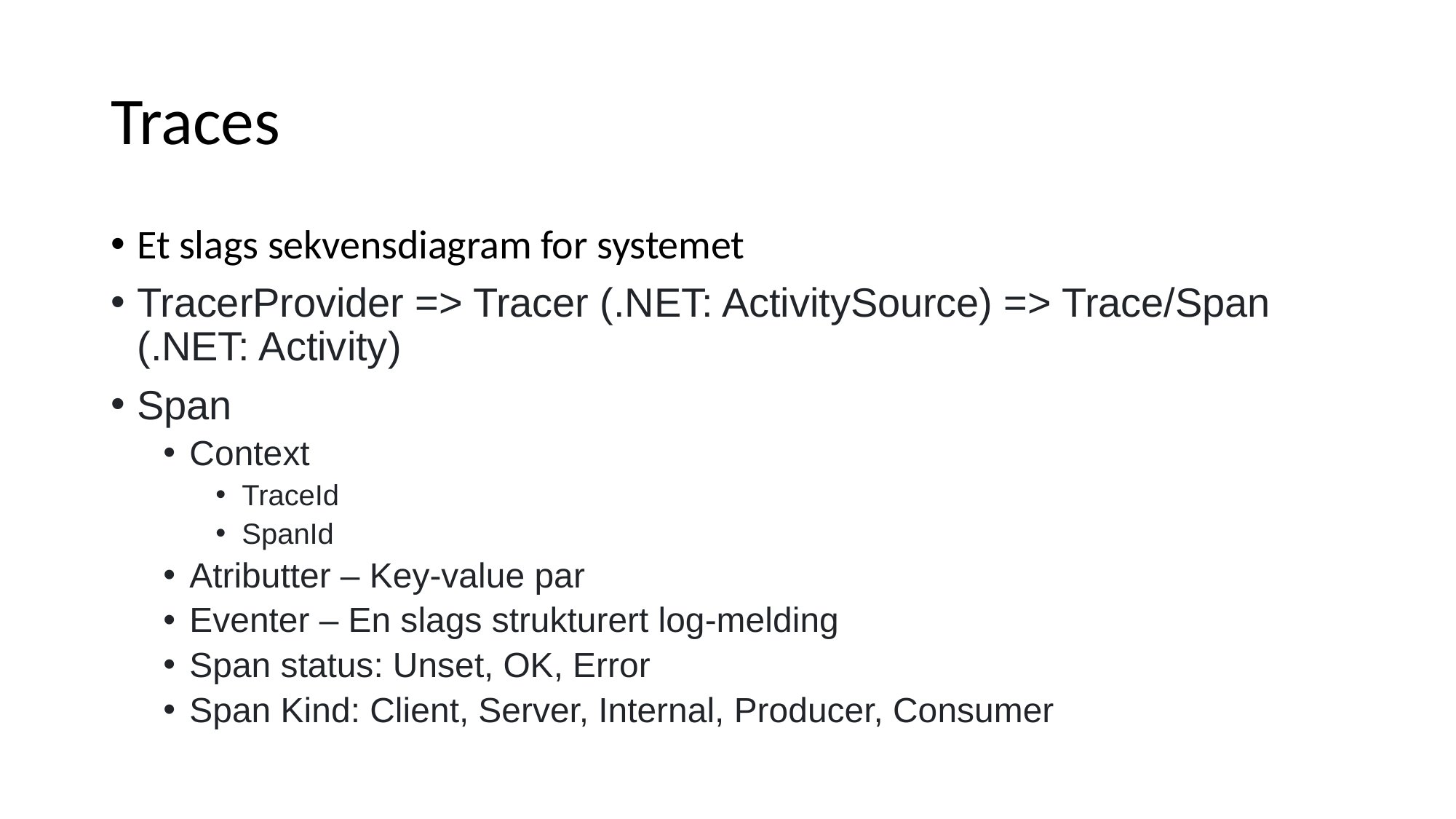

# Traces
Et slags sekvensdiagram for systemet
TracerProvider => Tracer (.NET: ActivitySource) => Trace/Span (.NET: Activity)
Span
Context
TraceId
SpanId
Atributter – Key-value par
Eventer – En slags strukturert log-melding
Span status: Unset, OK, Error
Span Kind: Client, Server, Internal, Producer, Consumer